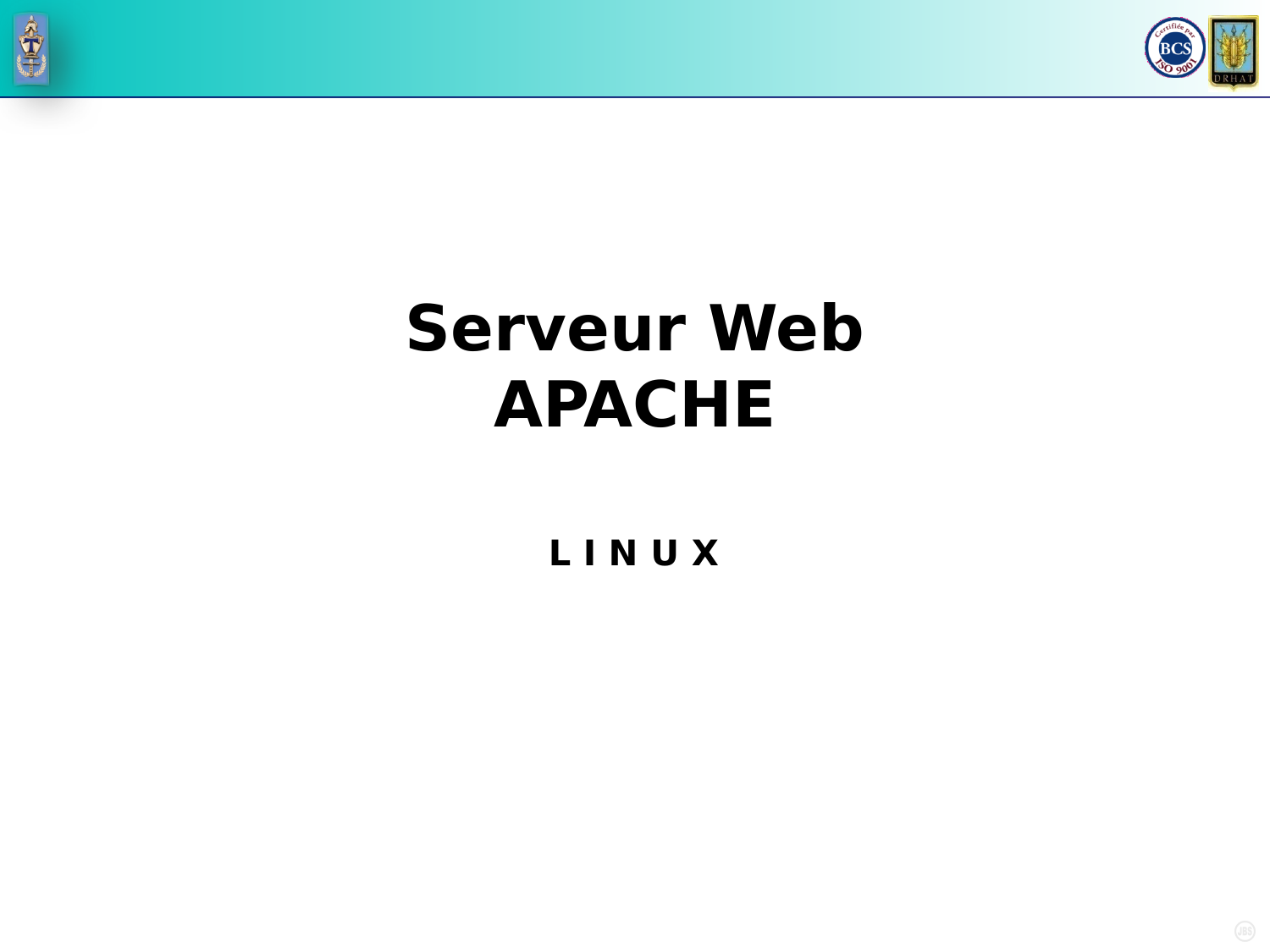

Serveur Web
APACHE
L I N U X